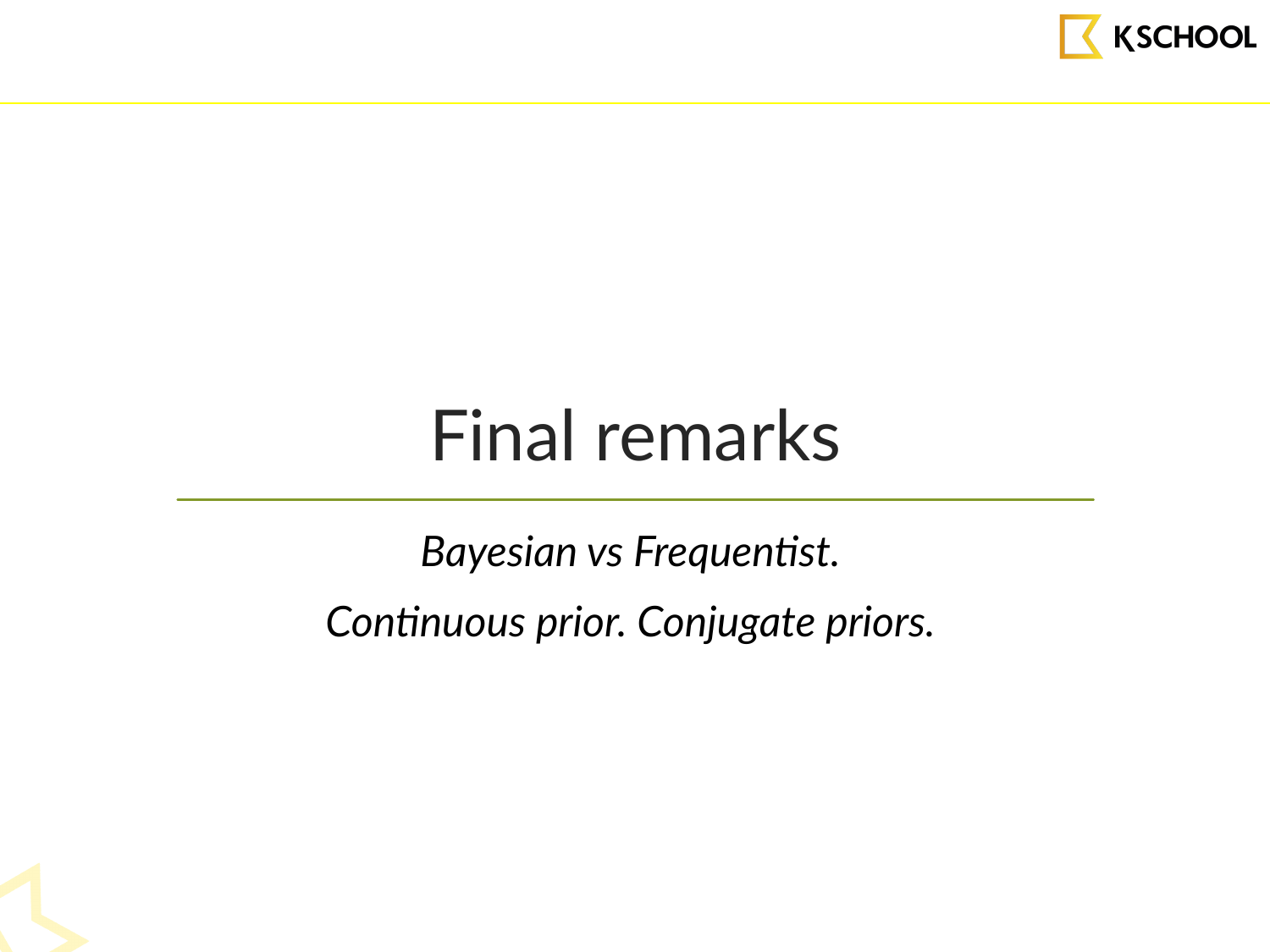

# Final remarks
Bayesian vs Frequentist.
Continuous prior. Conjugate priors.